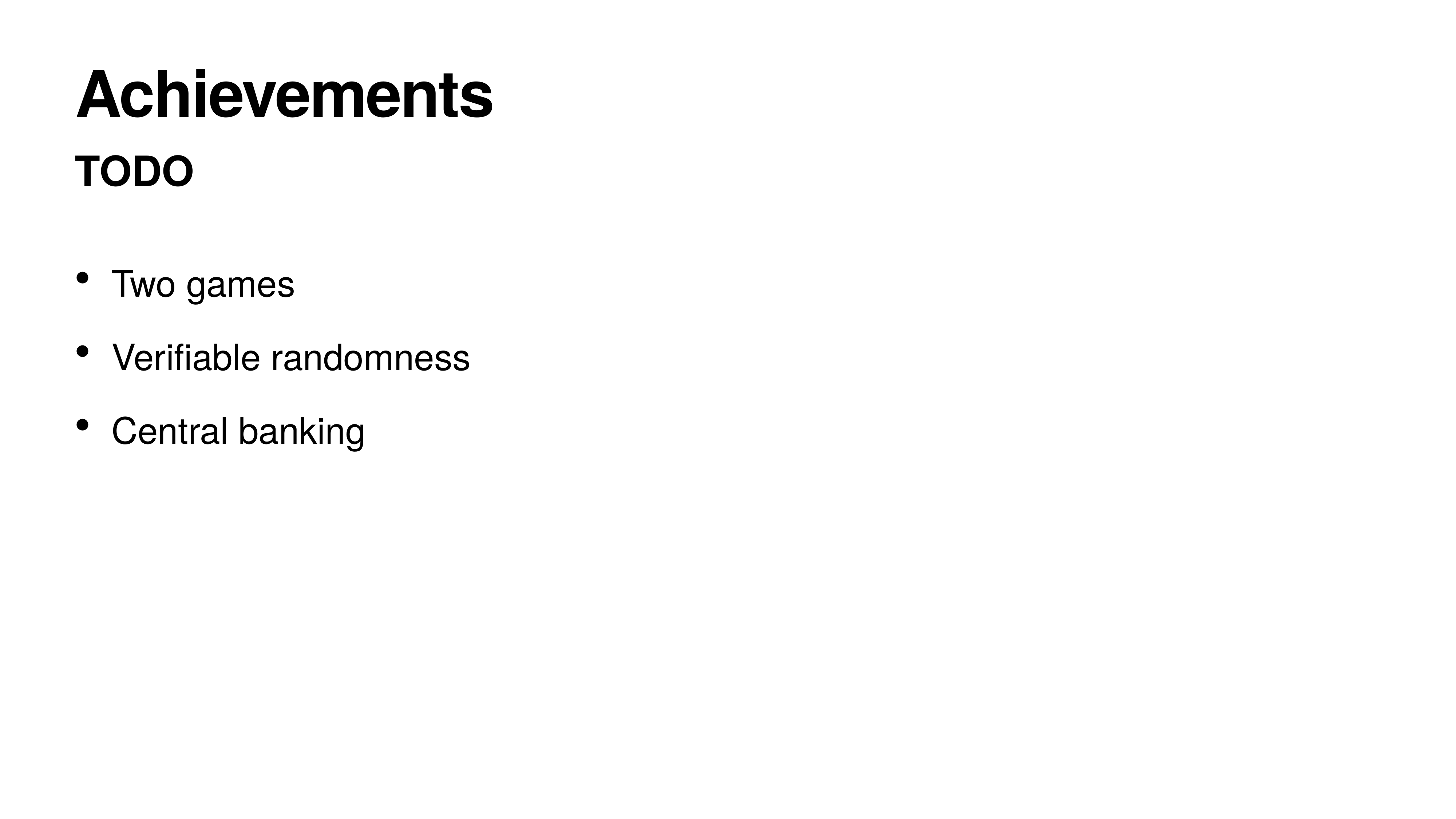

# Achievements
TODO
Two games
Verifiable randomness
Central banking